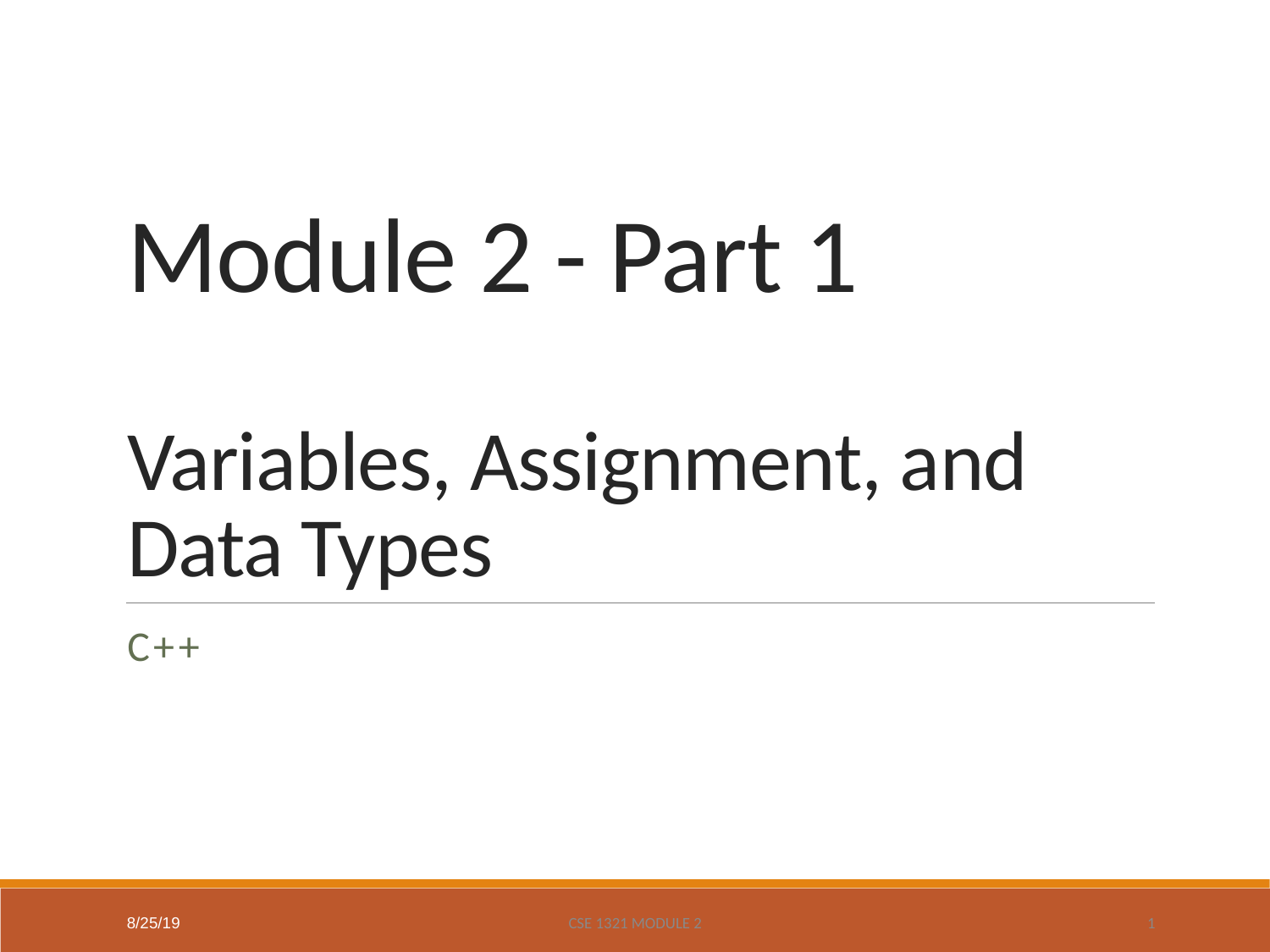

# Module 2 - Part 1 Variables, Assignment, and Data Types
C++
8/25/19
CSE 1321 Module 2
1